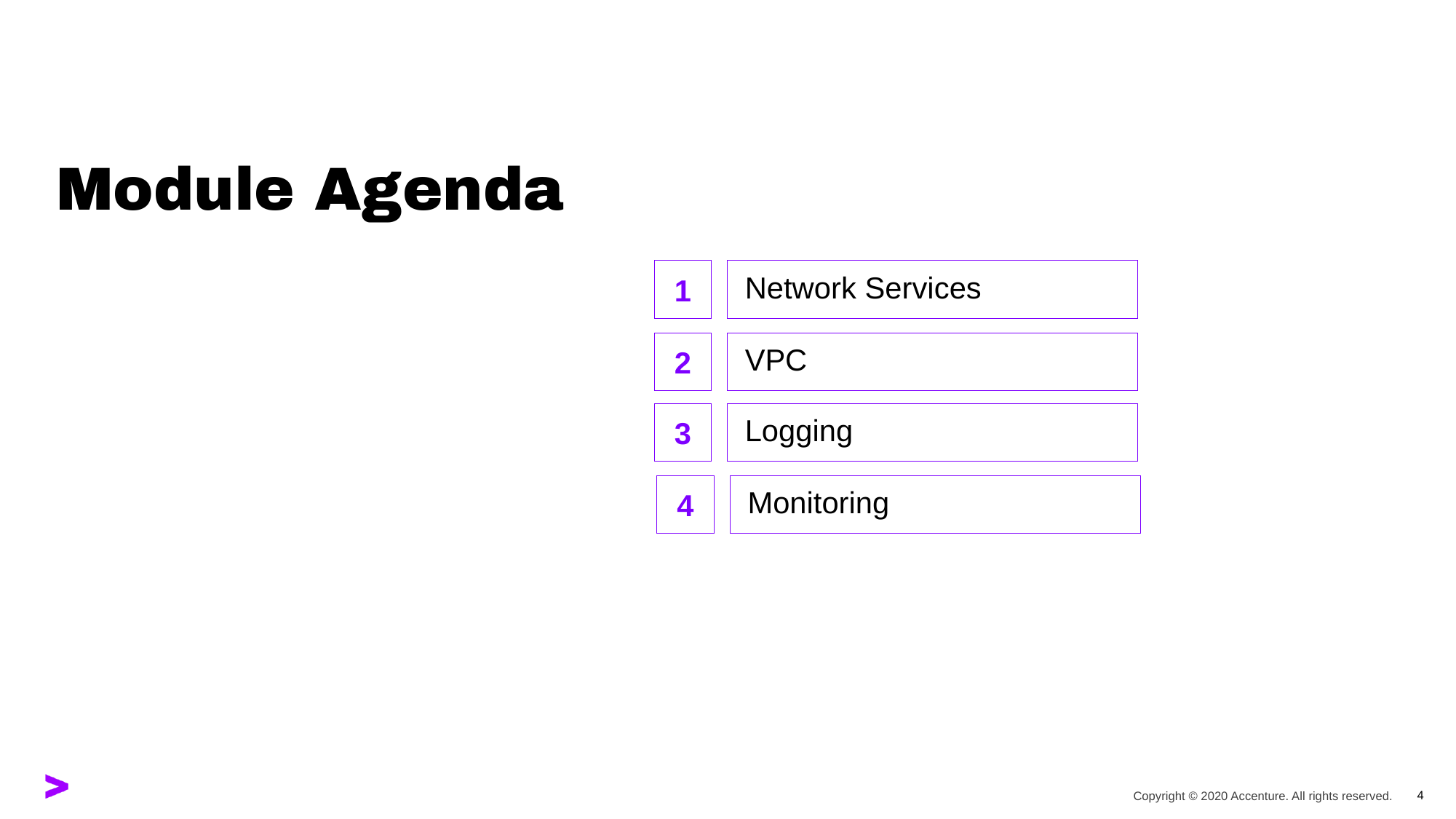

# Module Agenda
1
Network Services
2
VPC
3
Logging
4
Monitoring
4